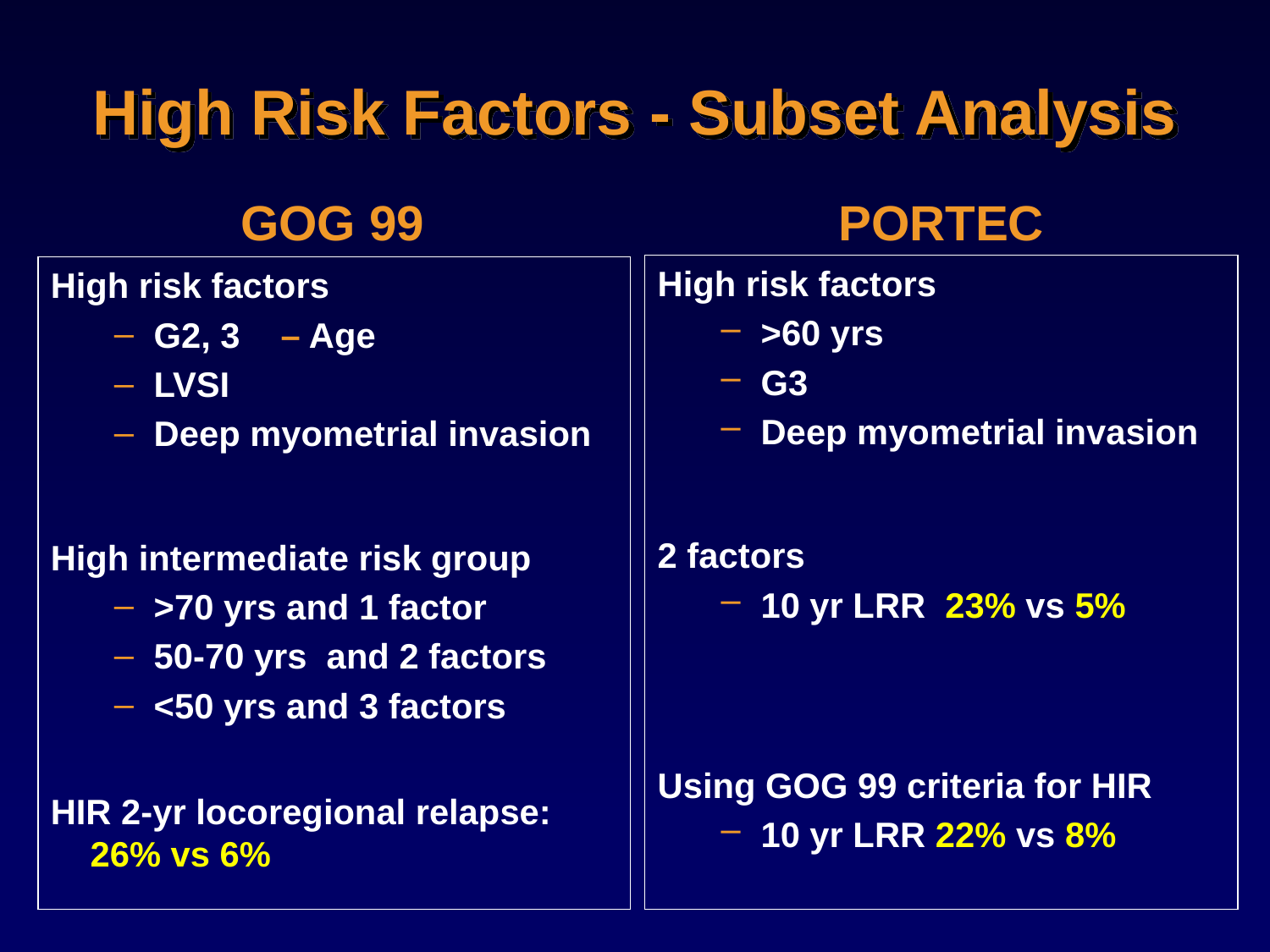

High Risk Factors - Subset Analysis
GOG 99
PORTEC
High risk factors
>60 yrs
G3
Deep myometrial invasion

2 factors
10 yr LRR  23% vs 5%

Using GOG 99 criteria for HIR
10 yr LRR 22% vs 8%

High risk factors
G2, 3	– Age
LVSI
Deep myometrial invasion

High intermediate risk group
>70 yrs and 1 factor
50-70 yrs  and 2 factors
<50 yrs and 3 factors

HIR 2-yr locoregional relapse:    	26% vs 6%